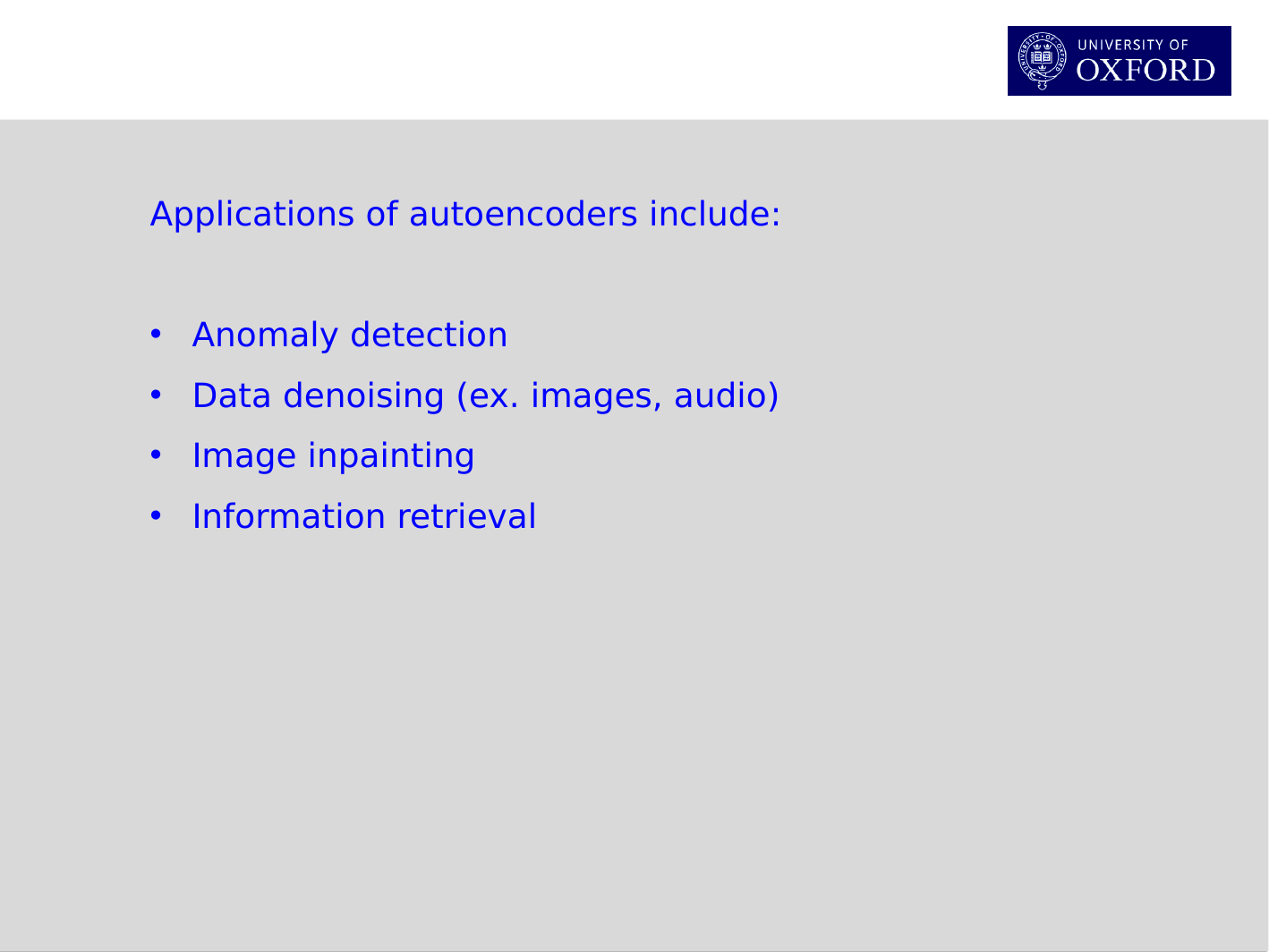

Applications of autoencoders include:

Anomaly detection
Data denoising (ex. images, audio)
Image inpainting
Information retrieval